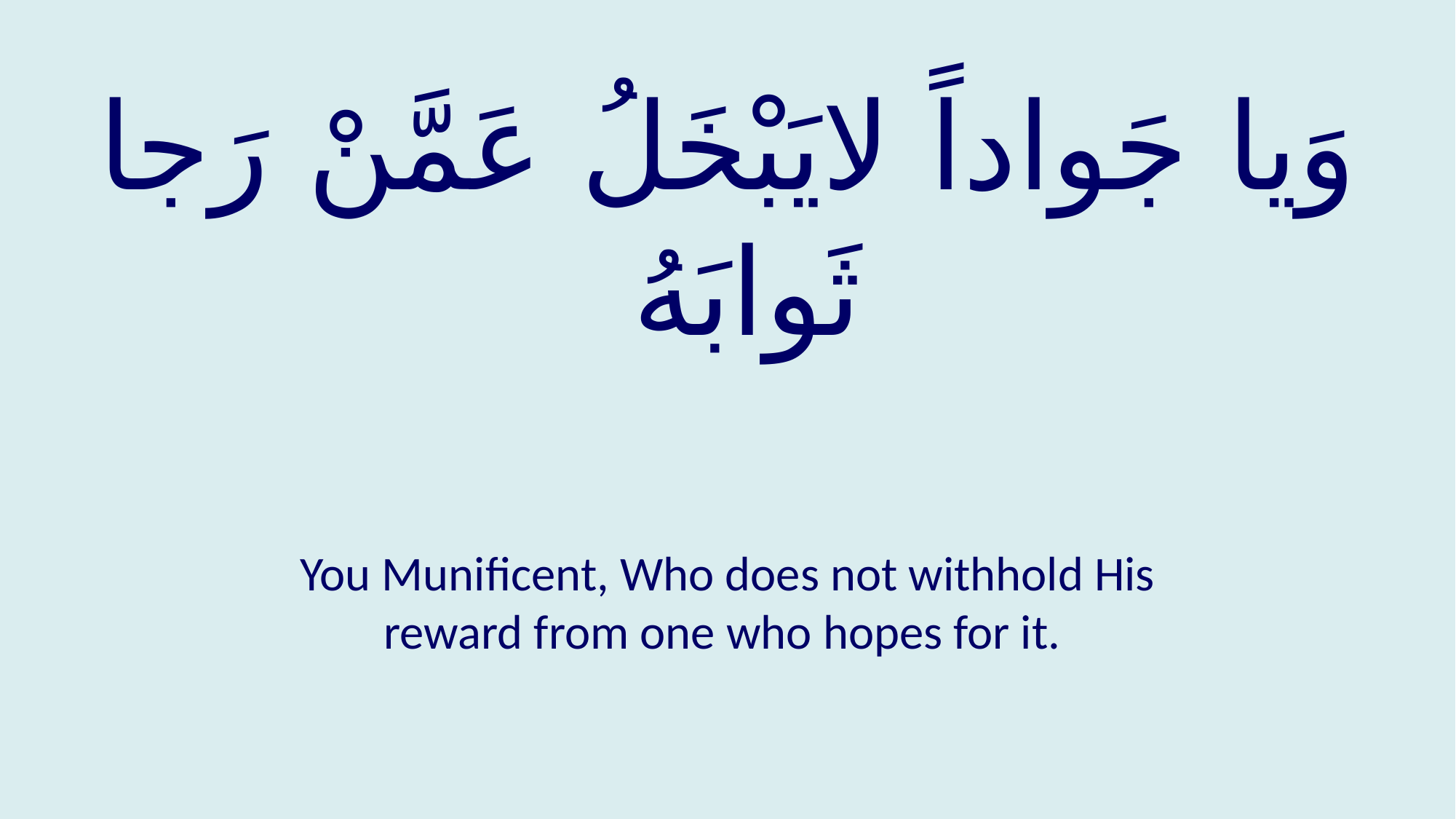

# وَيا جَواداً لايَبْخَلُ عَمَّنْ رَجا ثَوابَهُ
You Munificent, Who does not withhold His reward from one who hopes for it.